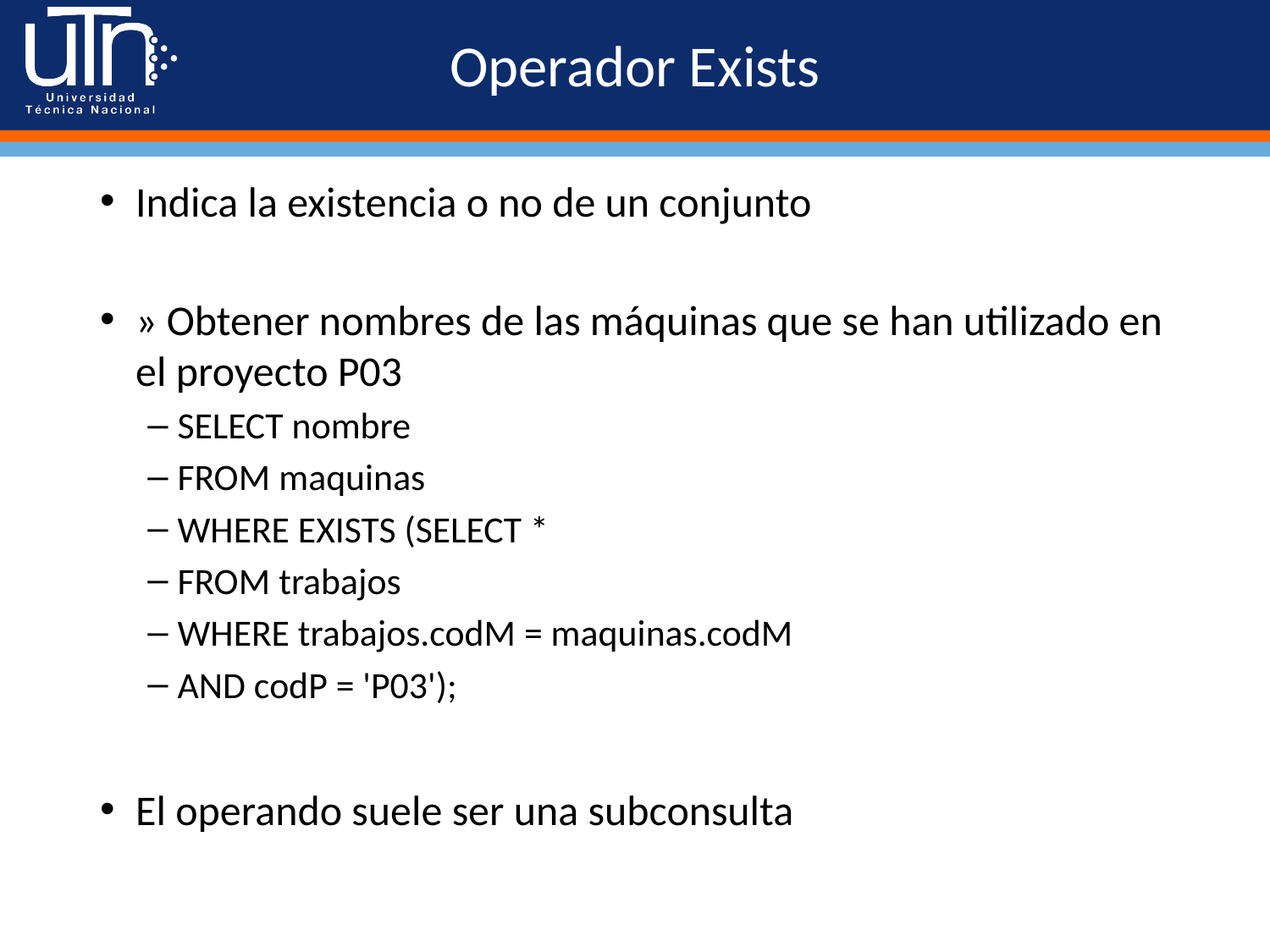

# Operador Exists
Indica la existencia o no de un conjunto

» Obtener nombres de las máquinas que se han utilizado en el proyecto P03
SELECT nombre
FROM maquinas
WHERE EXISTS (SELECT *
FROM trabajos
WHERE trabajos.codM = maquinas.codM
AND codP = 'P03');

El operando suele ser una subconsulta